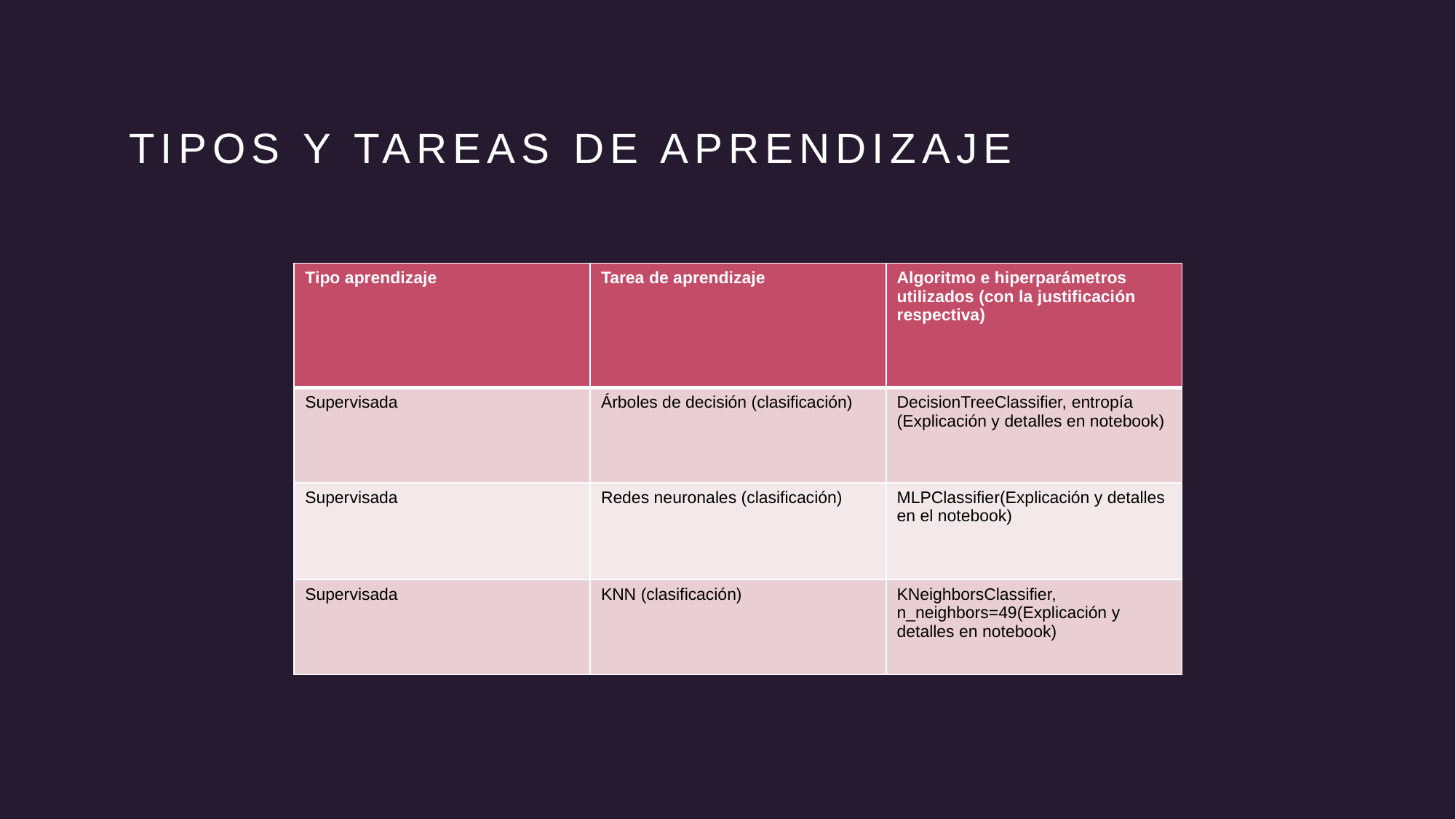

# Tipos y tareas de aprendizaje
| Tipo aprendizaje | Tarea de aprendizaje | Algoritmo e hiperparámetros utilizados (con la justificación respectiva) |
| --- | --- | --- |
| Supervisada | Árboles de decisión (clasificación) | DecisionTreeClassifier, entropía (Explicación y detalles en notebook) |
| Supervisada | Redes neuronales (clasificación) | MLPClassifier(Explicación y detalles en el notebook) |
| Supervisada | KNN (clasificación) | KNeighborsClassifier, n\_neighbors=49(Explicación y detalles en notebook) |